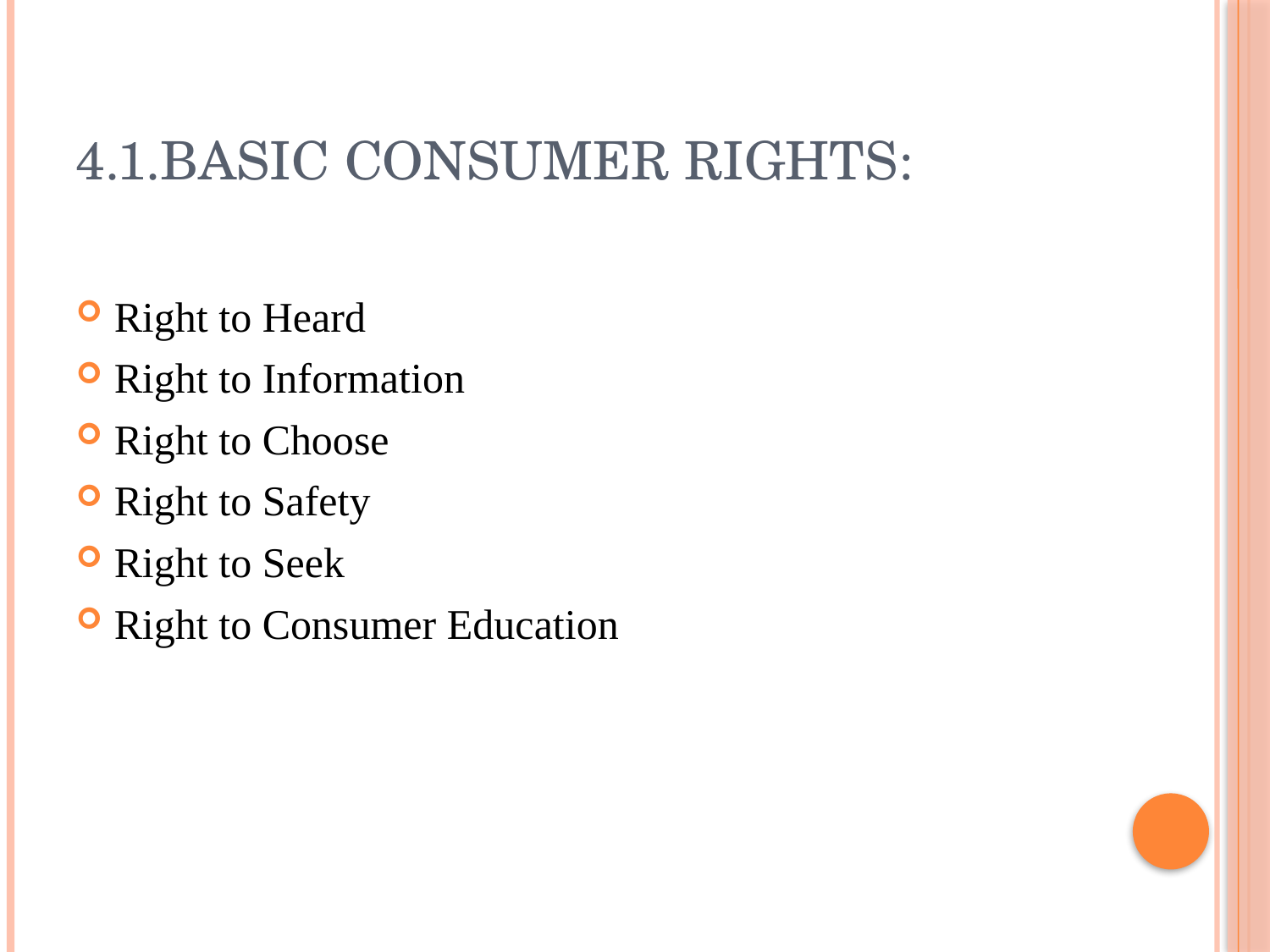

# 4.1.Basic Consumer Rights:

Right to Heard
Right to Information
Right to Choose
Right to Safety
Right to Seek
Right to Consumer Education